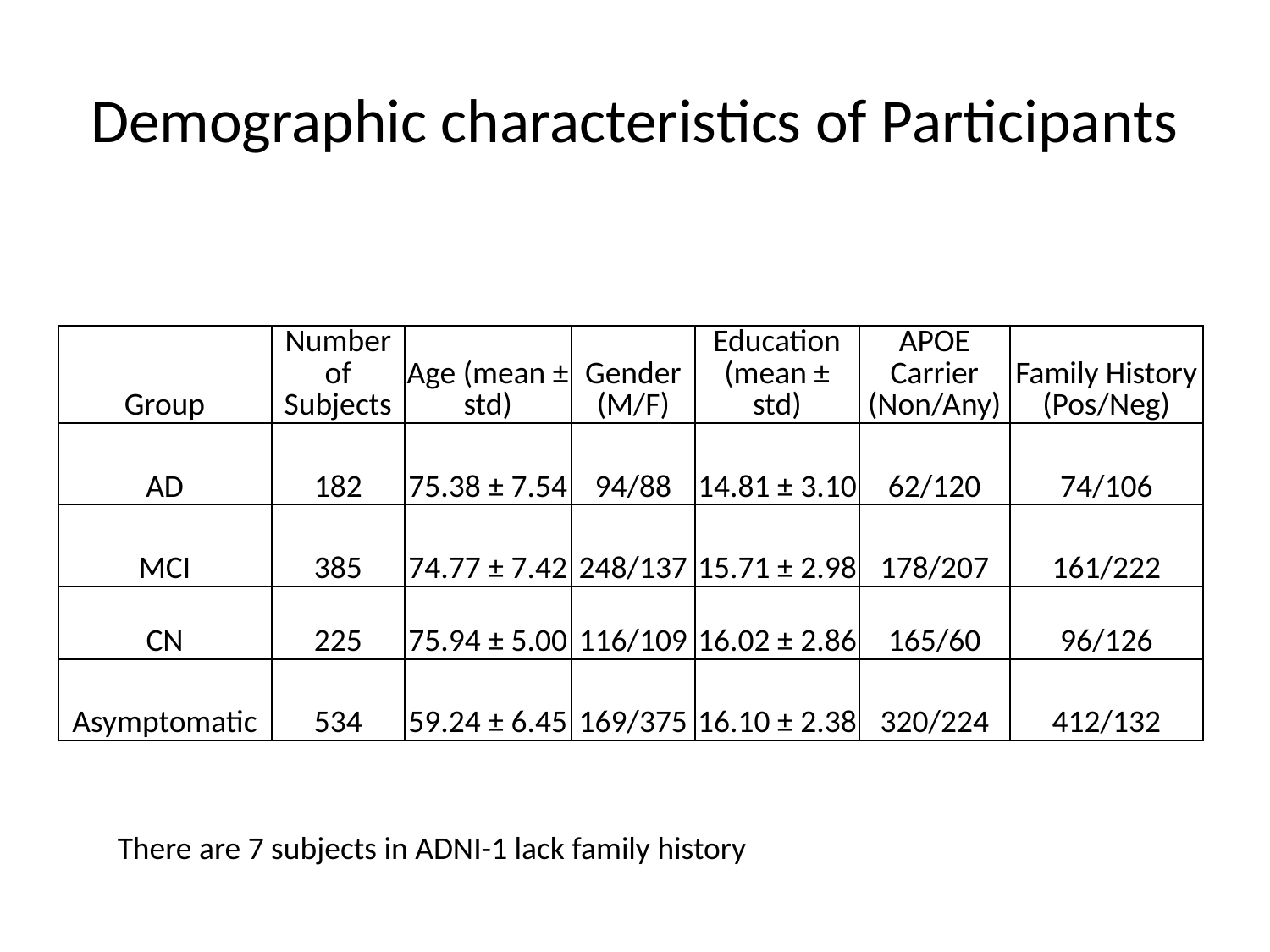

# Demographic characteristics of Participants
| Group | Number of Subjects | Age (mean ± std) | Gender (M/F) | Education (mean ± std) | APOE Carrier (Non/Any) | Family History (Pos/Neg) |
| --- | --- | --- | --- | --- | --- | --- |
| AD | 182 | 75.38 ± 7.54 | 94/88 | 14.81 ± 3.10 | 62/120 | 74/106 |
| MCI | 385 | 74.77 ± 7.42 | 248/137 | 15.71 ± 2.98 | 178/207 | 161/222 |
| CN | 225 | 75.94 ± 5.00 | 116/109 | 16.02 ± 2.86 | 165/60 | 96/126 |
| Asymptomatic | 534 | 59.24 ± 6.45 | 169/375 | 16.10 ± 2.38 | 320/224 | 412/132 |
There are 7 subjects in ADNI-1 lack family history